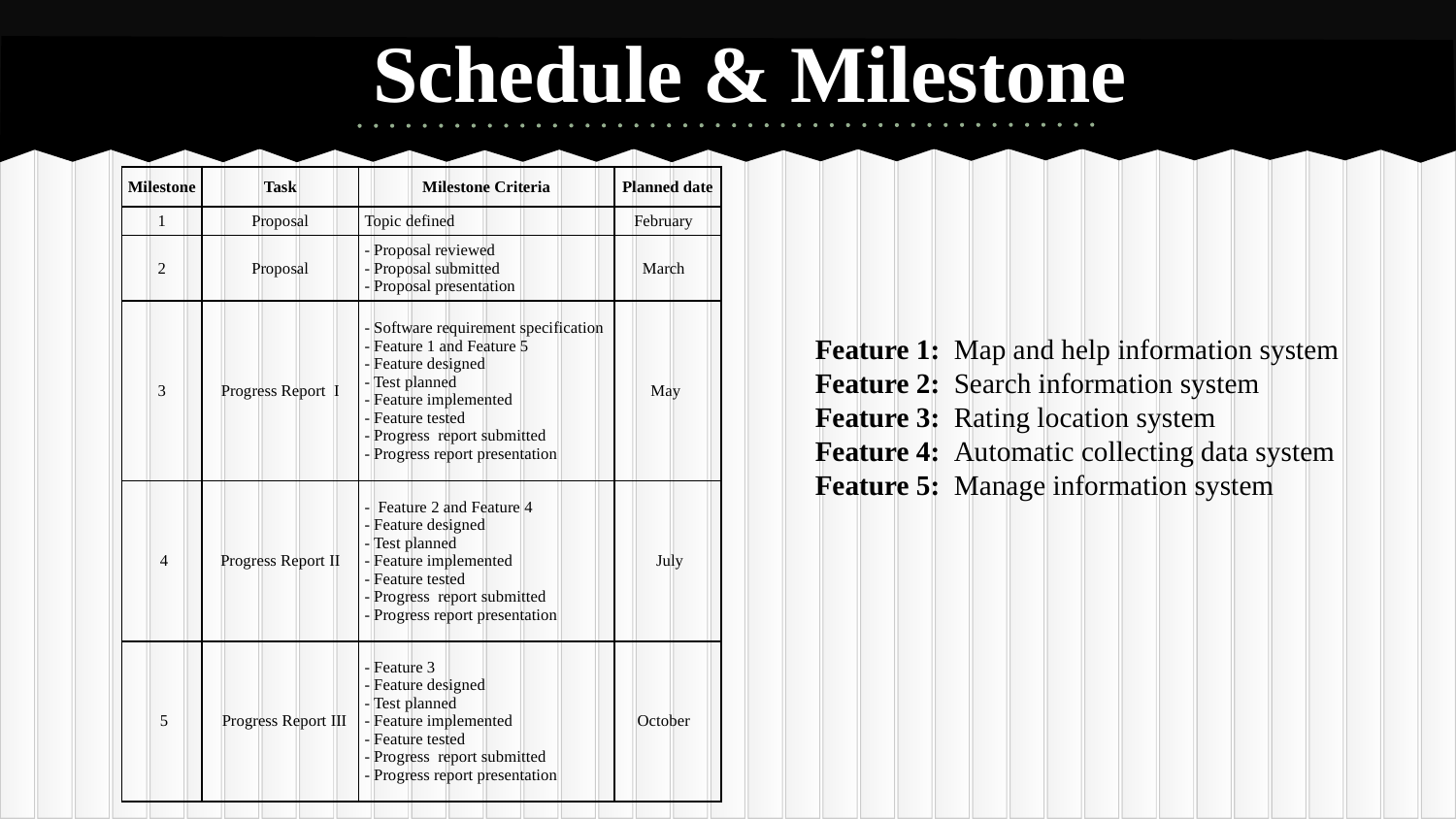

# Schedule & Milestone
| Milestone | Task | Milestone Criteria | Planned date |
| --- | --- | --- | --- |
| 1 | Proposal | Topic defined | February |
| 2 | Proposal | - Proposal reviewed - Proposal submitted - Proposal presentation | March |
| 3 | Progress Report I | - Software requirement specification - Feature 1 and Feature 5 - Feature designed - Test planned - Feature implemented - Feature tested - Progress report submitted - Progress report presentation | May |
| 4 | Progress Report II | - Feature 2 and Feature 4 - Feature designed - Test planned - Feature implemented - Feature tested - Progress report submitted - Progress report presentation | July |
| 5 | Progress Report III | - Feature 3 - Feature designed - Test planned - Feature implemented - Feature tested - Progress report submitted - Progress report presentation | October |
Feature 1:  Map and help information system
Feature 2:  Search information system
Feature 3:  Rating location system
Feature 4:  Automatic collecting data system
Feature 5:  Manage information system